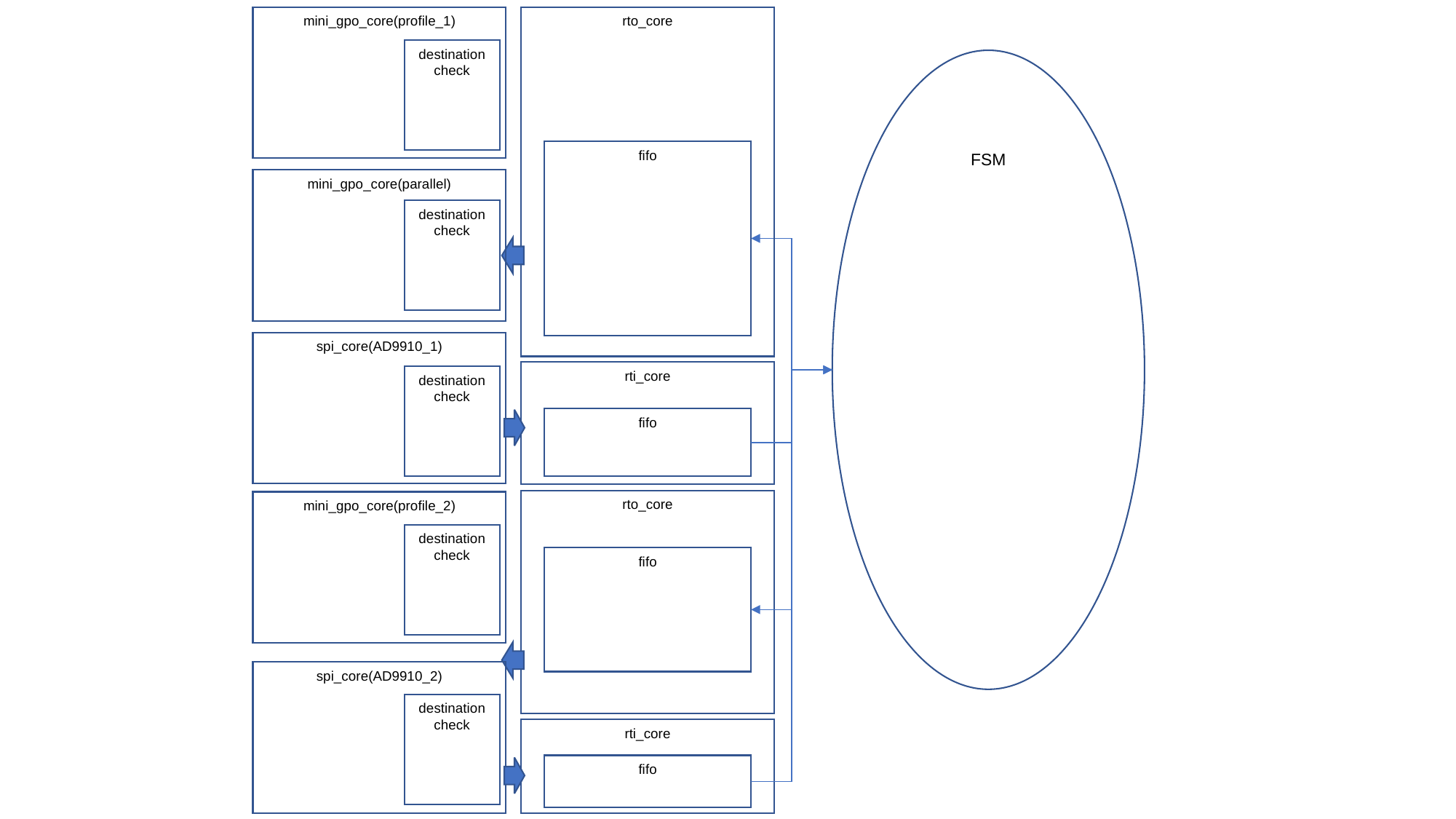

mini_gpo_core(profile_1)
destination check
rto_core
fifo
FSM
mini_gpo_core(parallel)
destination check

spi_core(AD9910_1)
destination check
rti_core
fifo

rto_core
fifo
mini_gpo_core(profile_2)
destination check

spi_core(AD9910_2)
destination check
rti_core
fifo